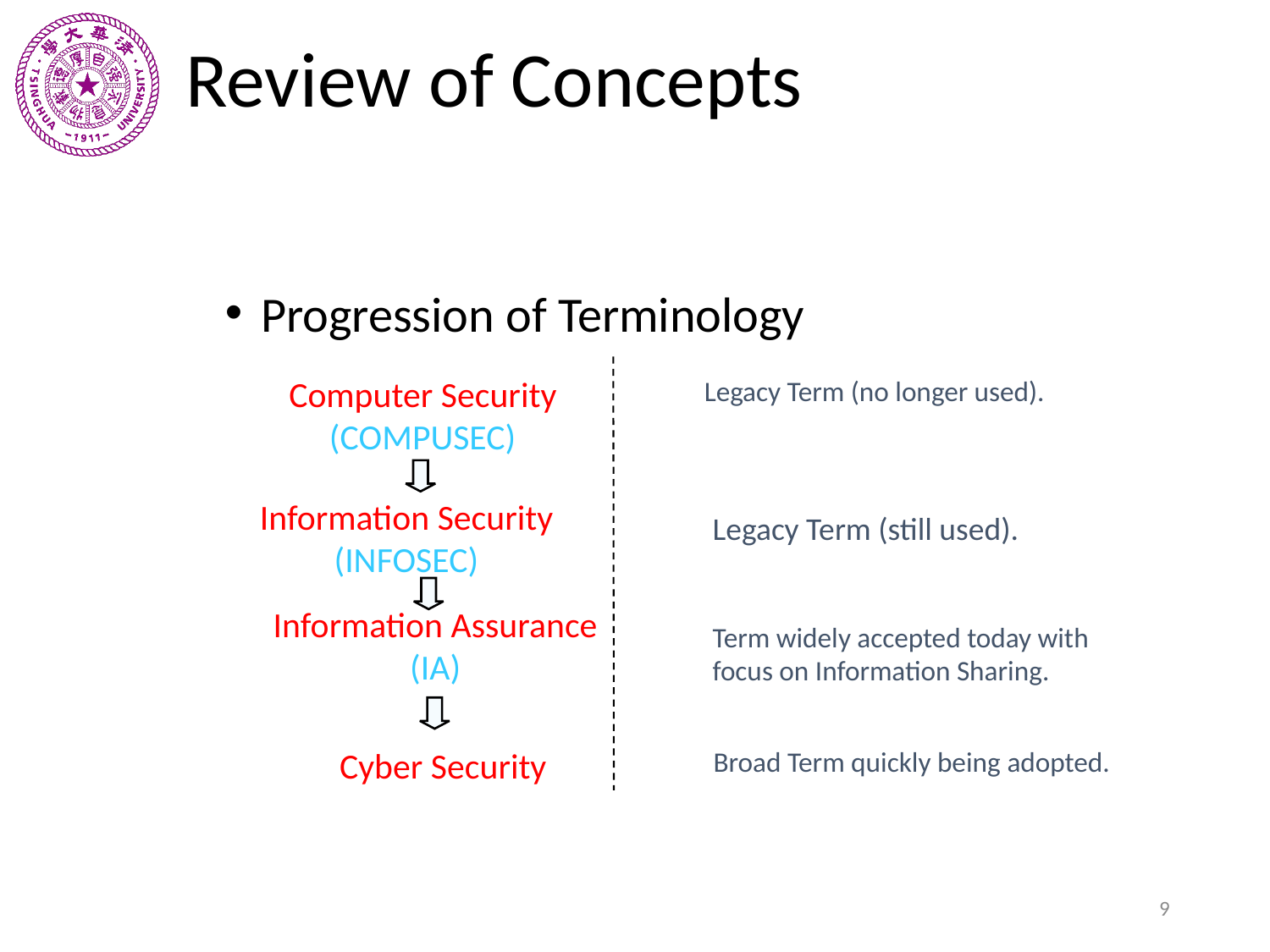

# Review of Concepts
Progression of Terminology

Computer Security
(COMPUSEC)
Legacy Term (no longer used).

Information Security
(INFOSEC)
Legacy Term (still used).

Information Assurance
(IA)
Term widely accepted today with focus on Information Sharing.

Cyber Security
Broad Term quickly being adopted.
9